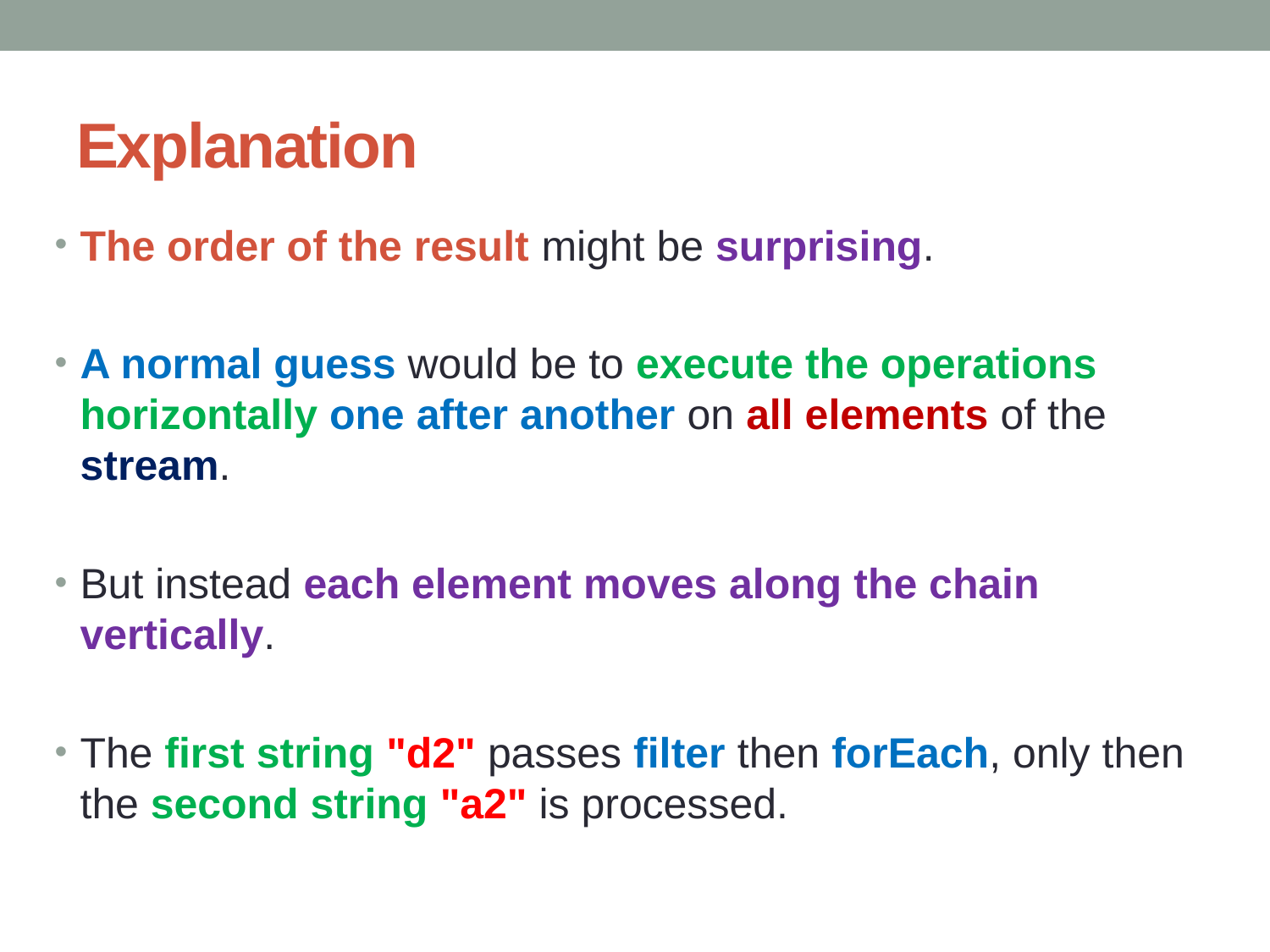

# Explanation
The order of the result might be surprising.

A normal guess would be to execute the operations horizontally one after another on all elements of the stream.

But instead each element moves along the chain vertically.

The first string "d2" passes filter then forEach, only then the second string "a2" is processed.